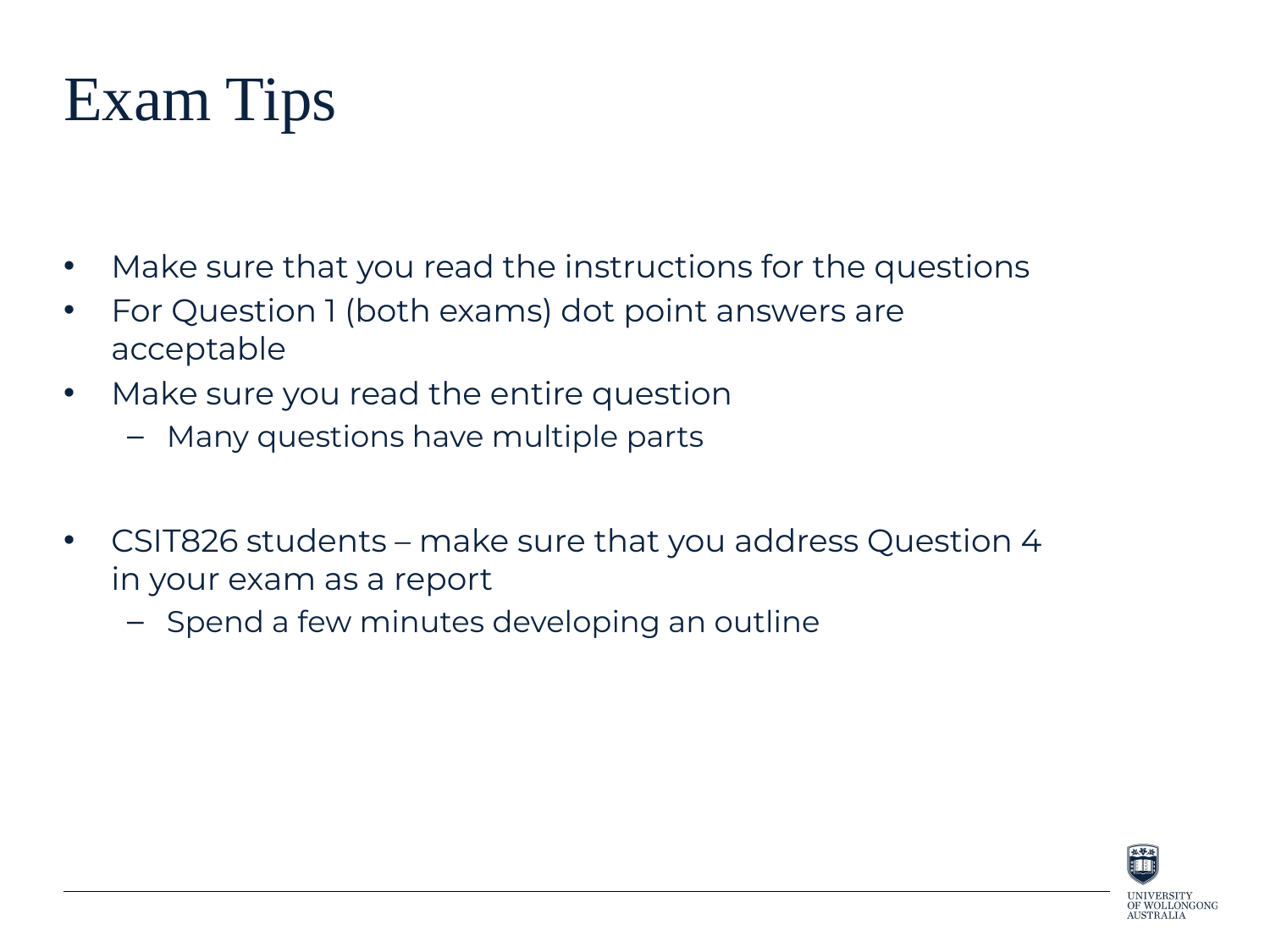

# Exam Tips
Make sure that you read the instructions for the questions
For Question 1 (both exams) dot point answers are acceptable
Make sure you read the entire question
Many questions have multiple parts

CSIT826 students – make sure that you address Question 4 in your exam as a report
Spend a few minutes developing an outline